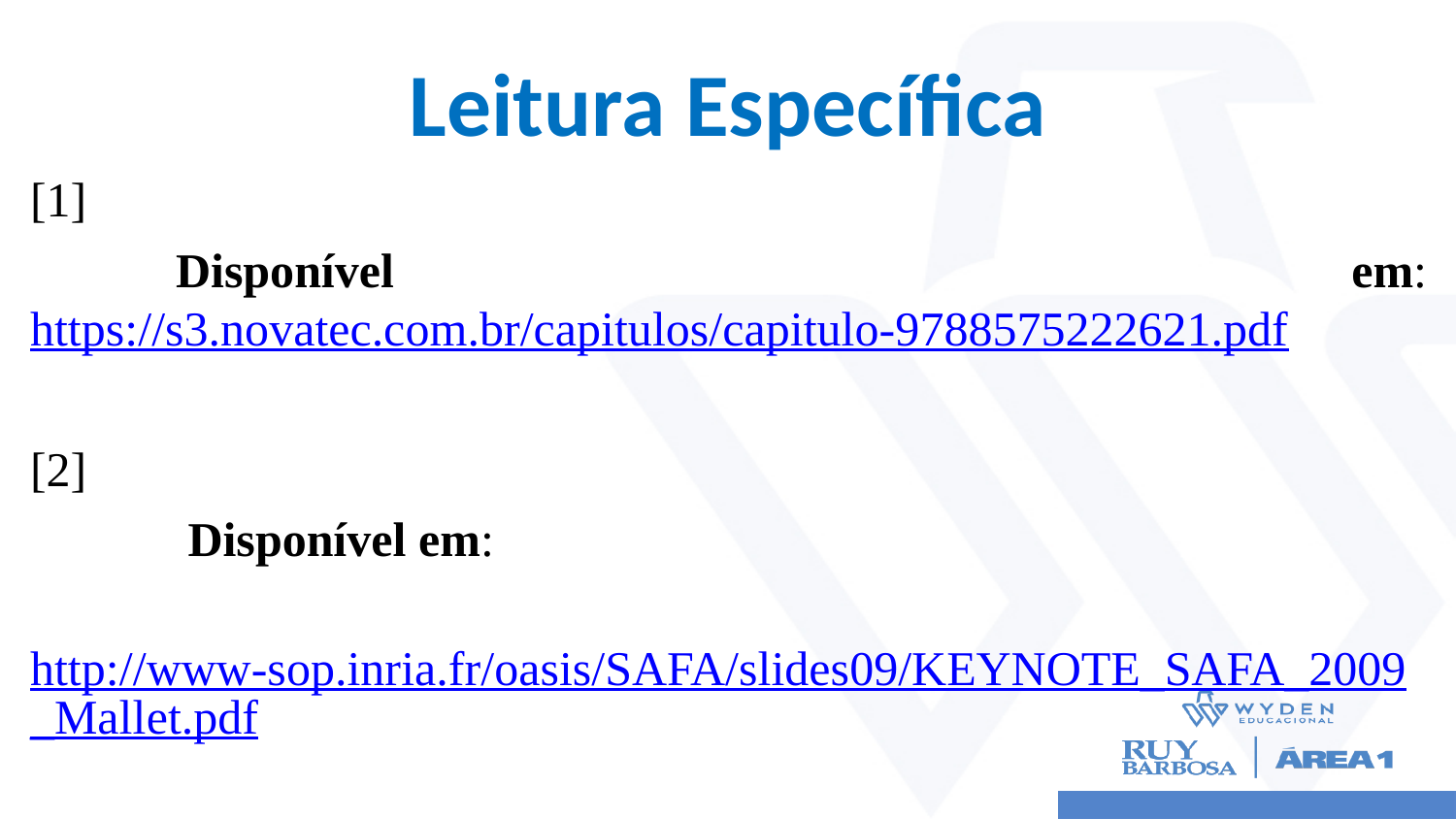

# Leitura Específica
[1]
	Disponível em: https://s3.novatec.com.br/capitulos/capitulo-9788575222621.pdf

[2]
	 Disponível em:
 http://www-sop.inria.fr/oasis/SAFA/slides09/KEYNOTE_SAFA_2009_Mallet.pdf